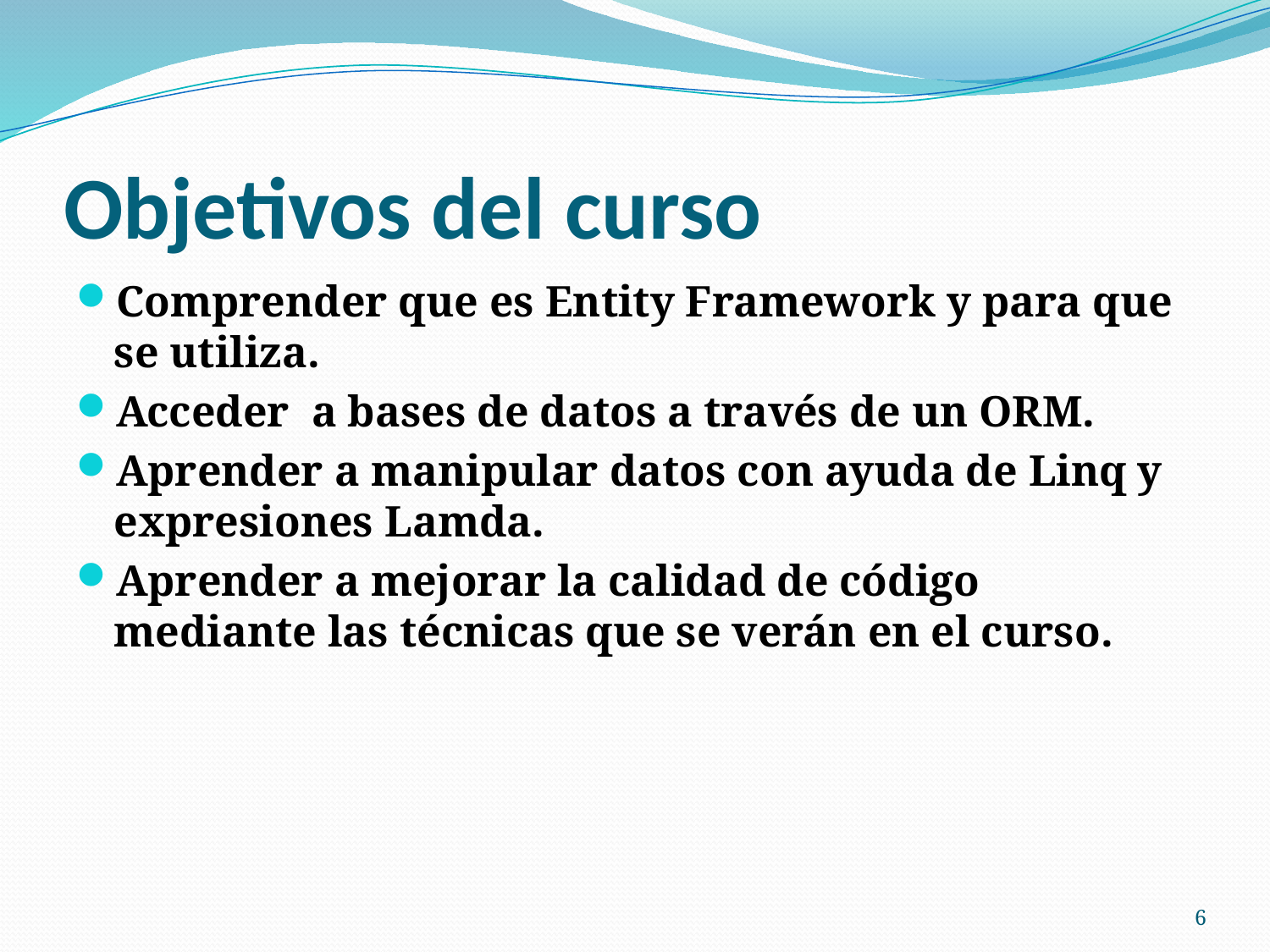

# Objetivos del curso
Comprender que es Entity Framework y para que se utiliza.
Acceder  a bases de datos a través de un ORM.
Aprender a manipular datos con ayuda de Linq y expresiones Lamda.
Aprender a mejorar la calidad de código mediante las técnicas que se verán en el curso.

6